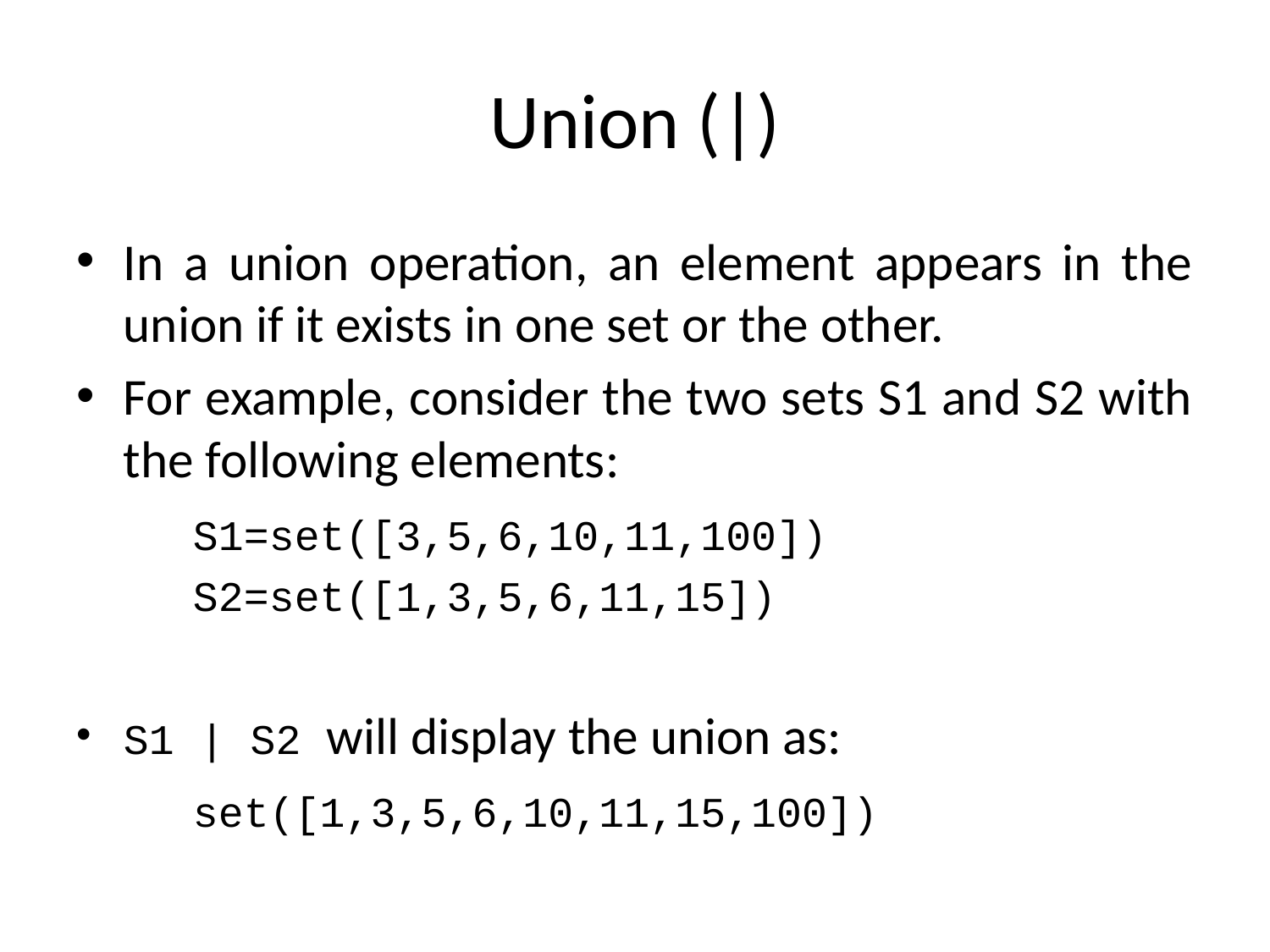

# Union (|)
In a union operation, an element appears in the union if it exists in one set or the other.
For example, consider the two sets S1 and S2 with the following elements:
	S1=set([3,5,6,10,11,100])
	S2=set([1,3,5,6,11,15])

S1 | S2 will display the union as:
	set([1,3,5,6,10,11,15,100])